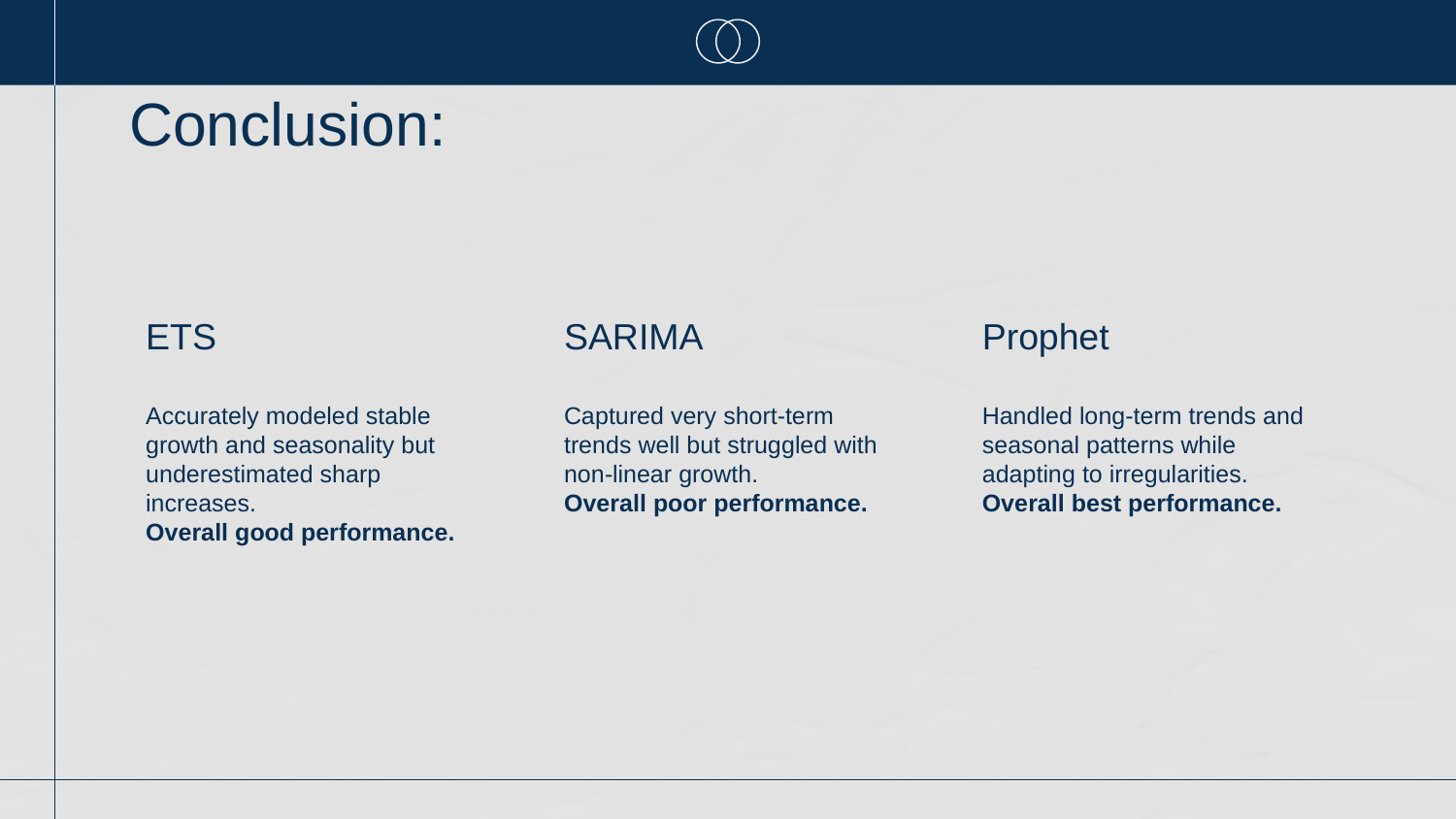

# Conclusion:
ETS
Prophet
SARIMA
Accurately modeled stable growth and seasonality but underestimated sharp increases.
Overall good performance.
Captured very short-term trends well but struggled with non-linear growth.
Overall poor performance.
Handled long-term trends and seasonal patterns while adapting to irregularities.
Overall best performance.